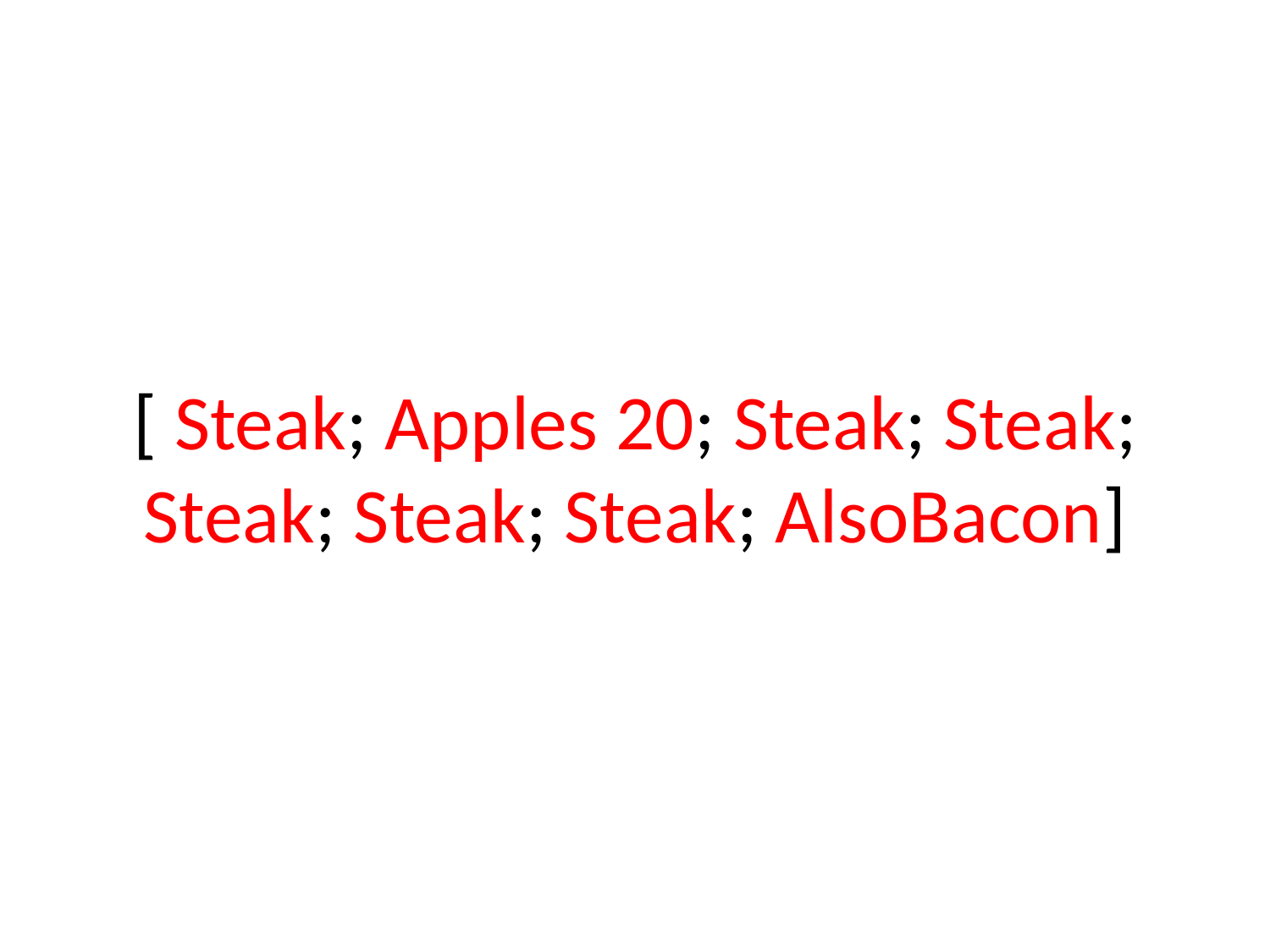

# [ Steak; Apples 20; Steak; Steak; Steak; Steak; Steak; AlsoBacon]